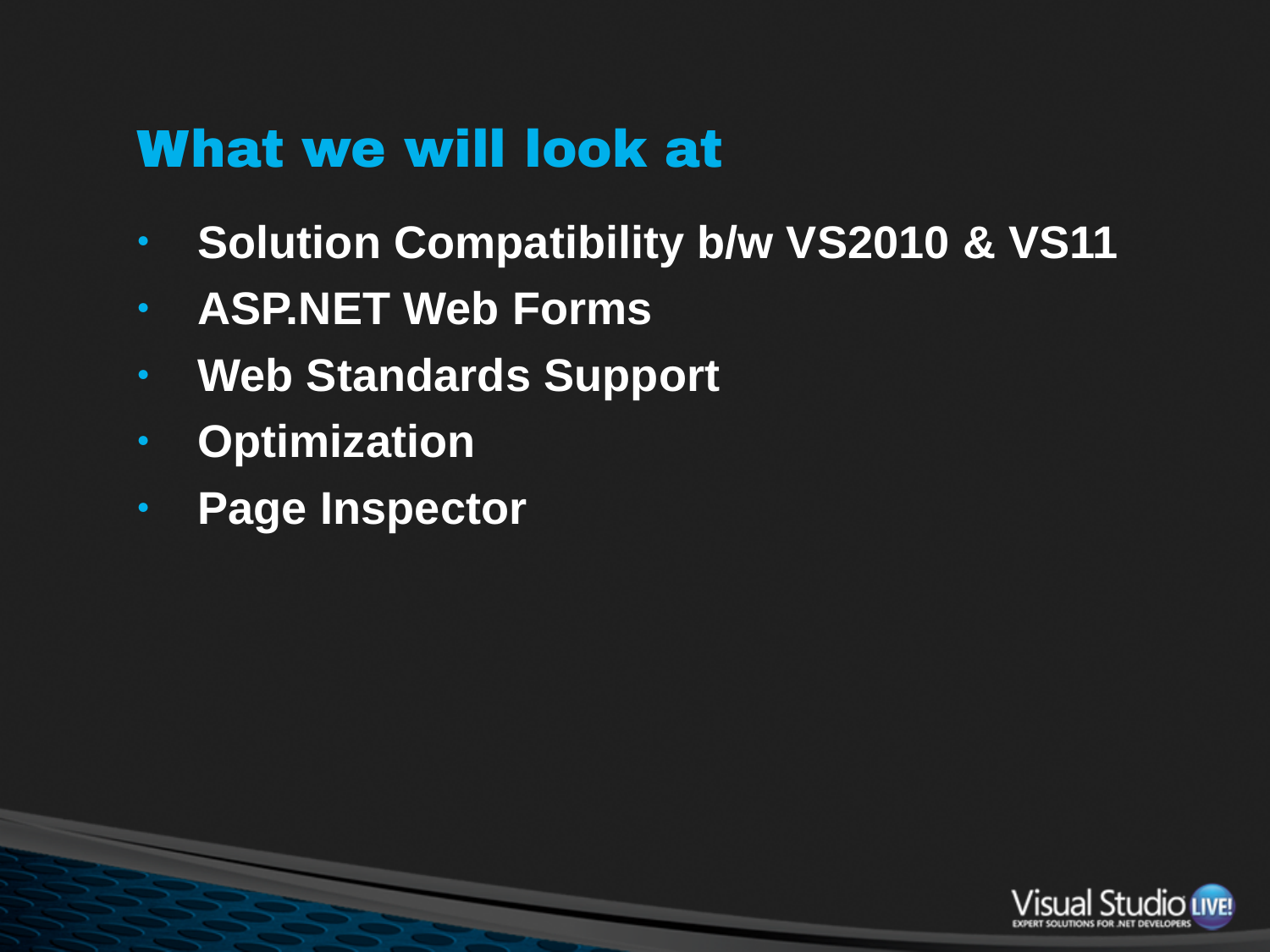

# What we will look at
Solution Compatibility b/w VS2010 & VS11
ASP.NET Web Forms
Web Standards Support
Optimization
Page Inspector